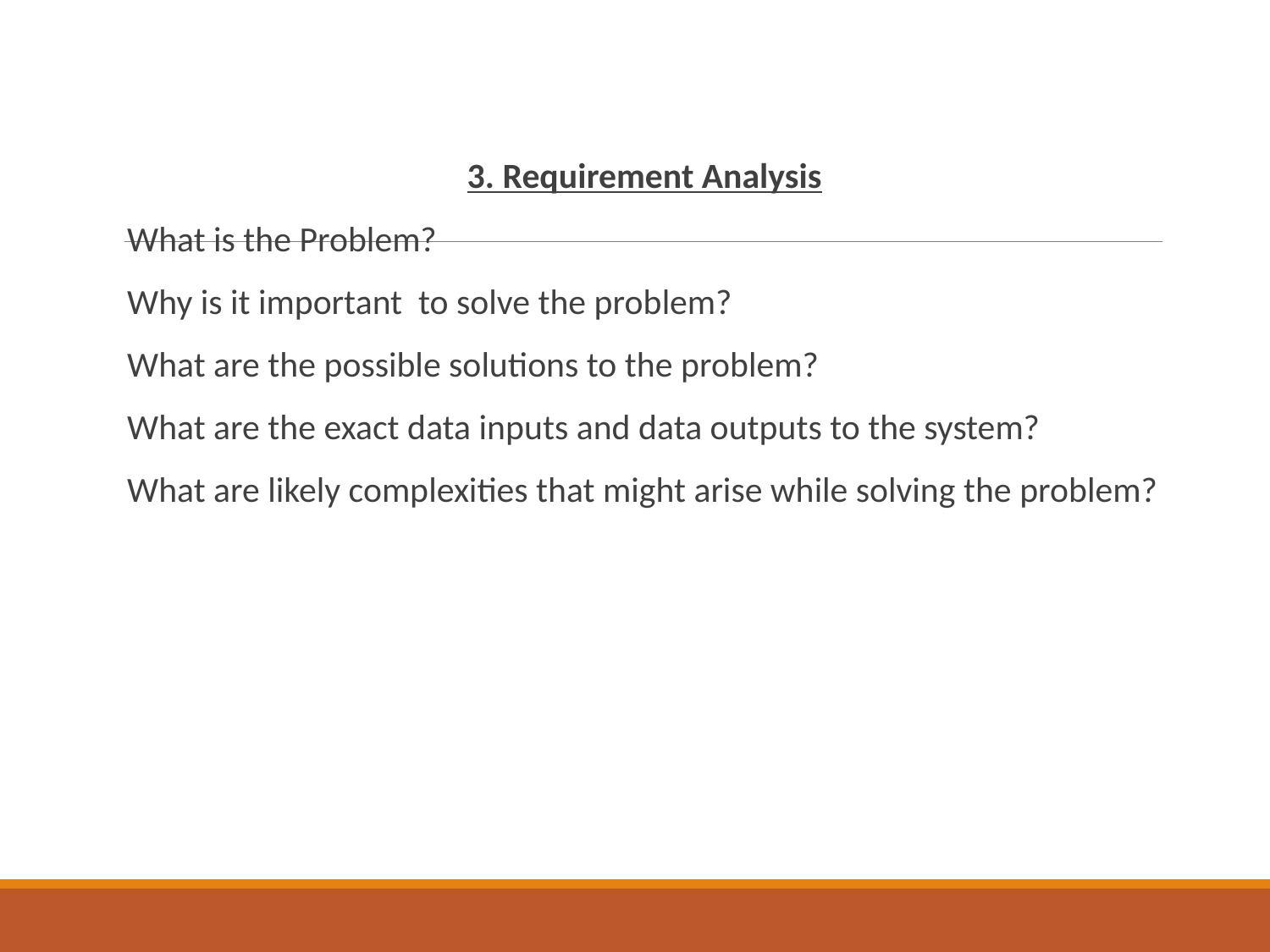

3. Requirement Analysis
What is the Problem?
Why is it important  to solve the problem?
What are the possible solutions to the problem?
What are the exact data inputs and data outputs to the system?
What are likely complexities that might arise while solving the problem?